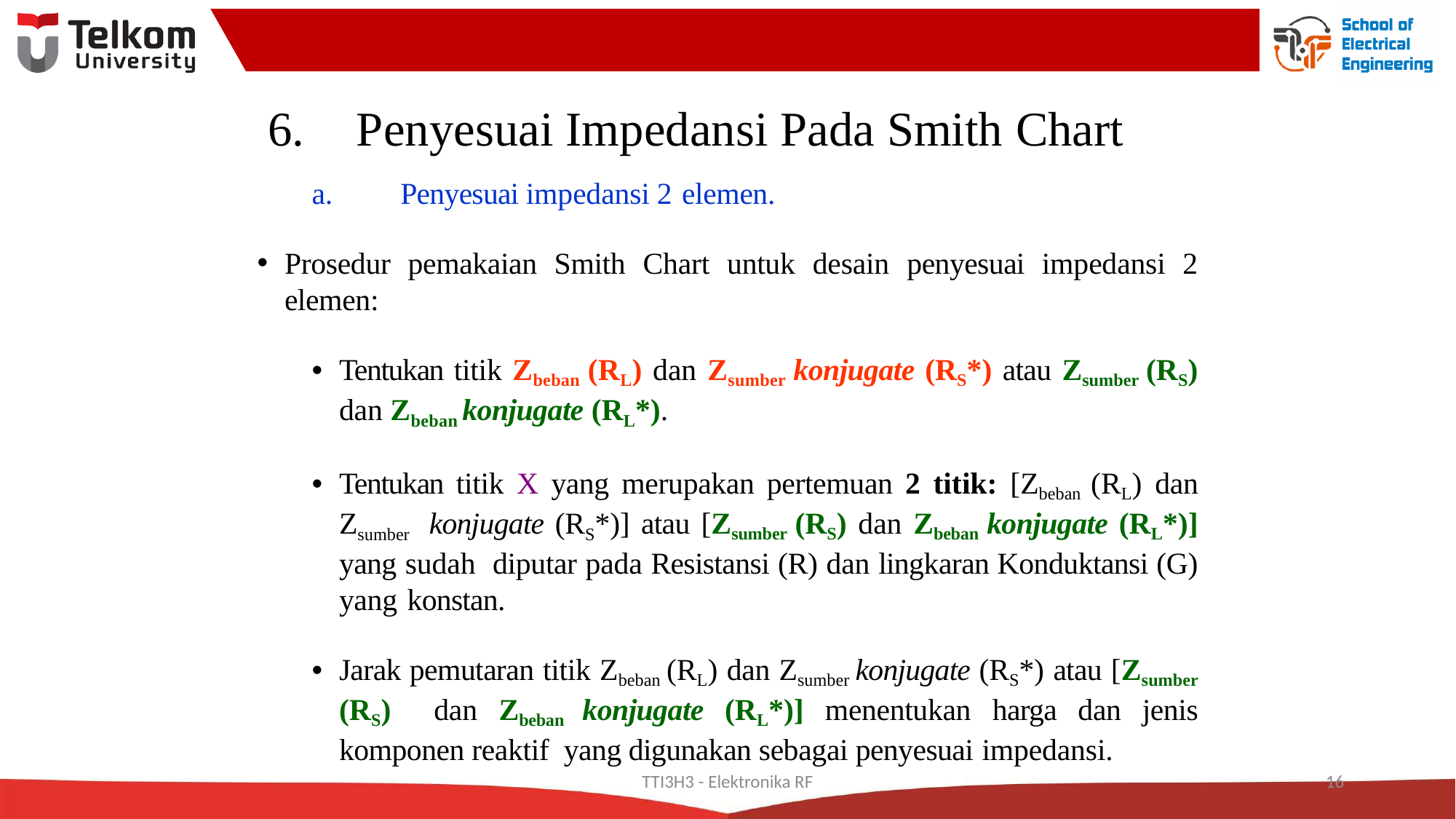

# Penyesuai Impedansi Pada Smith Chart
Penyesuai impedansi 2 elemen.
Prosedur pemakaian Smith Chart untuk desain penyesuai impedansi 2 elemen:
Tentukan titik Zbeban (RL) dan Zsumber konjugate (RS*) atau Zsumber (RS) dan Zbeban konjugate (RL*).
Tentukan titik X yang merupakan pertemuan 2 titik: [Zbeban (RL) dan Zsumber  konjugate (RS*)] atau [Zsumber (RS) dan Zbeban konjugate (RL*)] yang sudah  diputar pada Resistansi (R) dan lingkaran Konduktansi (G) yang konstan.
Jarak pemutaran titik Zbeban (RL) dan Zsumber konjugate (RS*) atau [Zsumber (RS)  dan Zbeban konjugate (RL*)] menentukan harga dan jenis komponen reaktif  yang digunakan sebagai penyesuai impedansi.

TTI3H3 - Elektronika RF
16